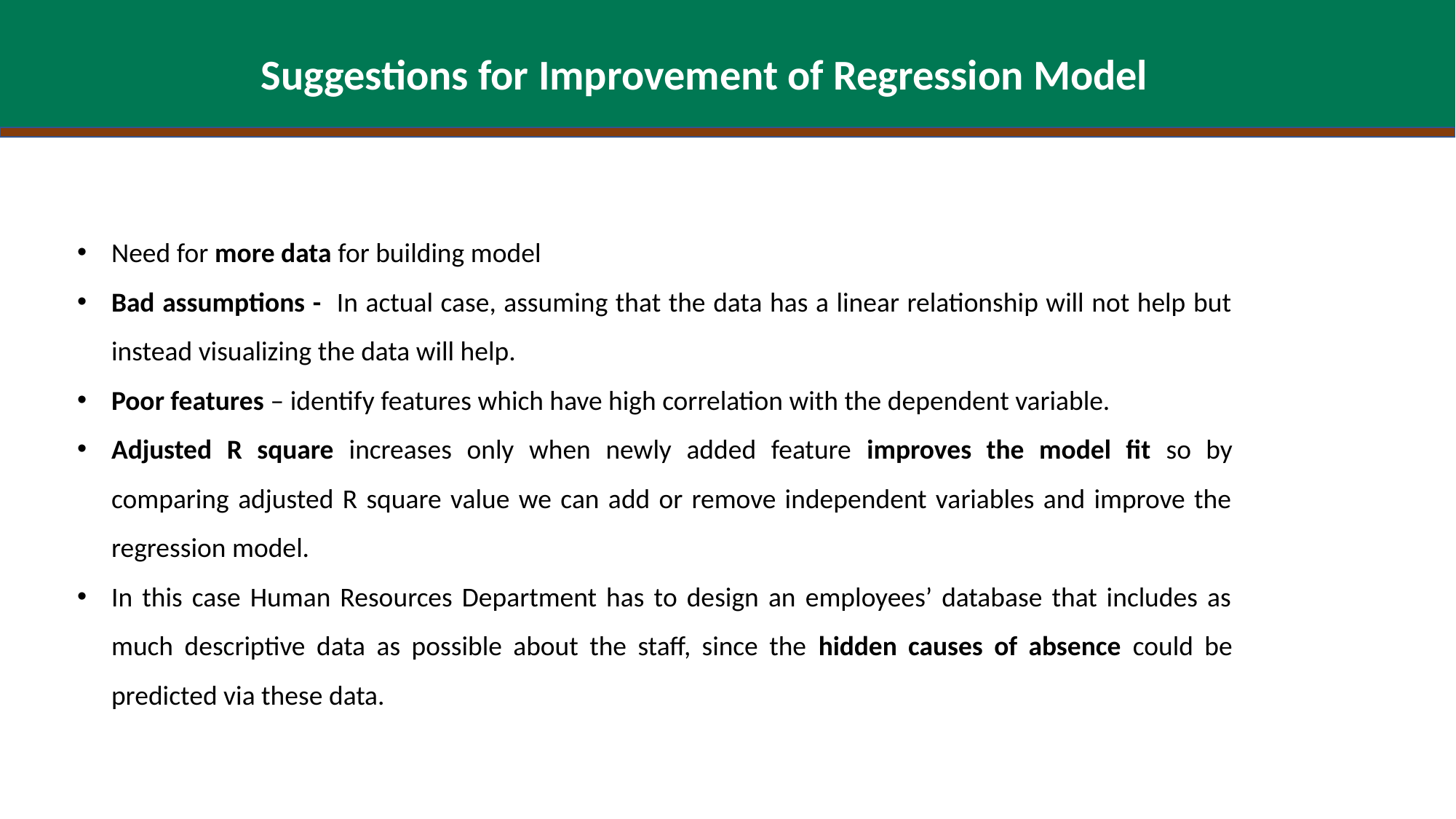

Suggestions for Improvement of Regression Model

Need for more data for building model
Bad assumptions -  In actual case, assuming that the data has a linear relationship will not help but instead visualizing the data will help.
Poor features – identify features which have high correlation with the dependent variable.
Adjusted R square increases only when newly added feature improves the model fit so by comparing adjusted R square value we can add or remove independent variables and improve the regression model.
In this case Human Resources Department has to design an employees’ database that includes as much descriptive data as possible about the staff, since the hidden causes of absence could be predicted via these data.